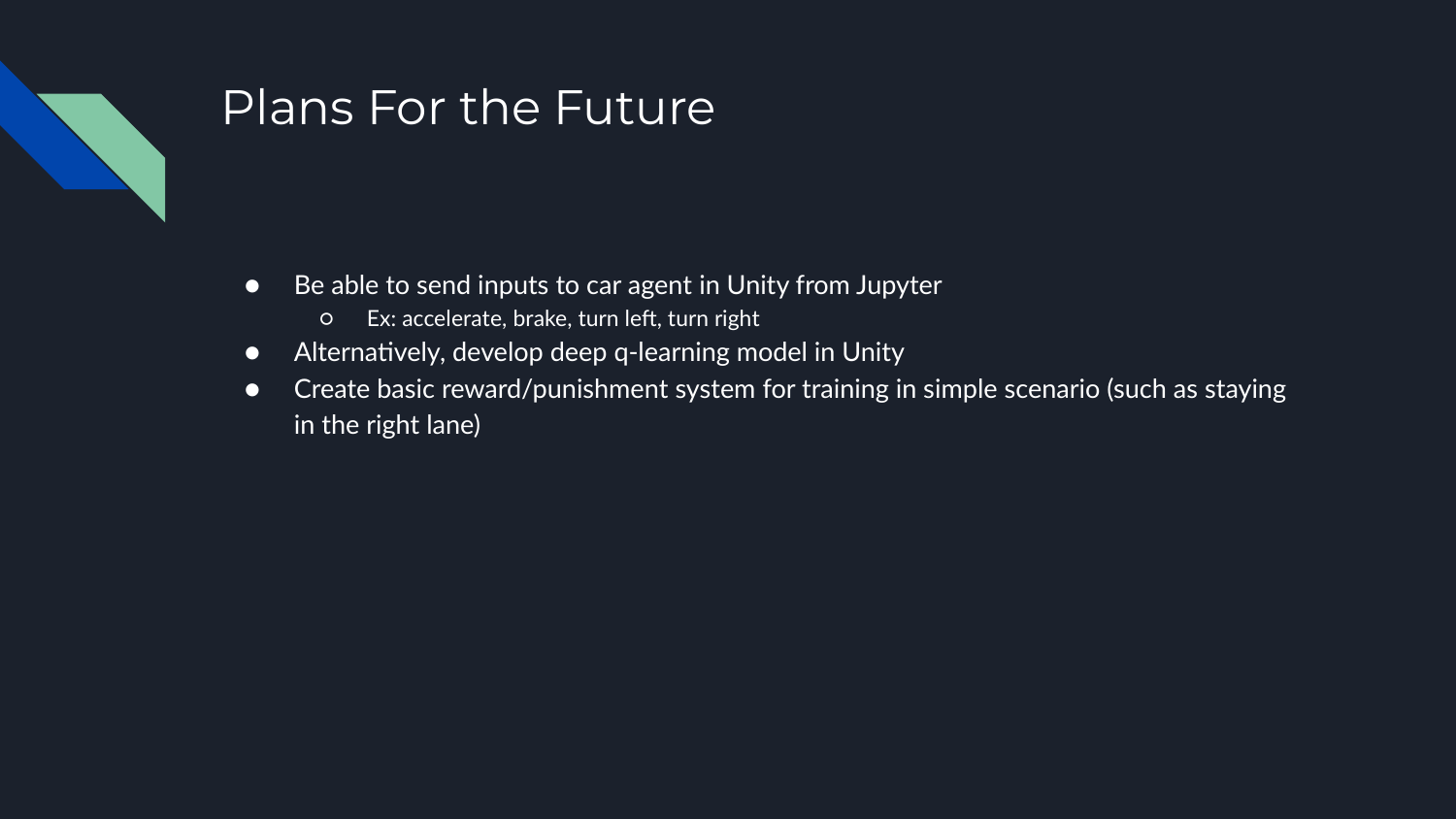

# Plans For the Future
Be able to send inputs to car agent in Unity from Jupyter
Ex: accelerate, brake, turn left, turn right
Alternatively, develop deep q-learning model in Unity
Create basic reward/punishment system for training in simple scenario (such as staying in the right lane)